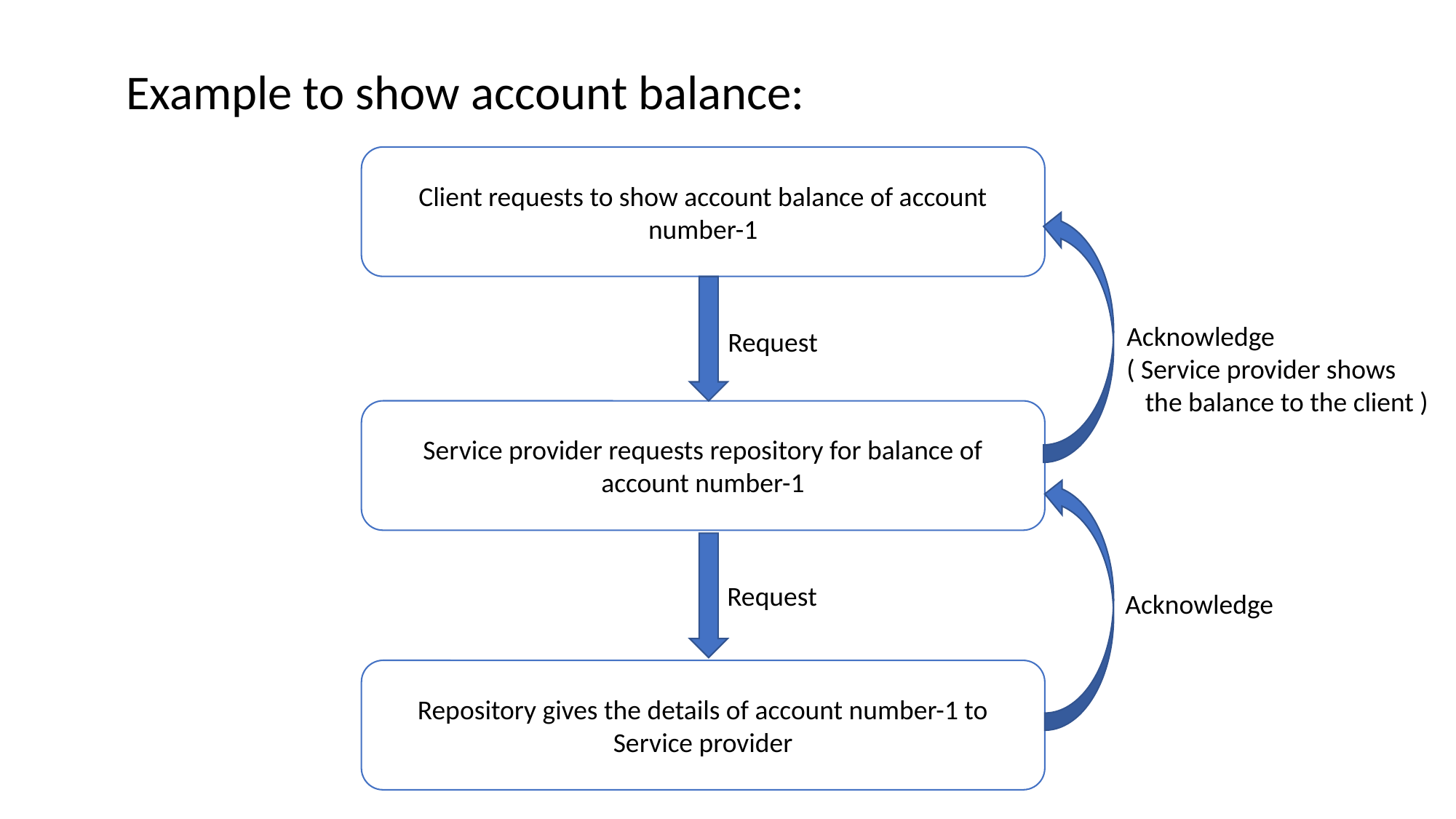

# Example to show account balance:
Client requests to show account balance of account number-1

Acknowledge
( Service provider shows
   the balance to the client )
Request
Service provider requests repository for balance of account number-1

Request
Acknowledge
Repository gives the details of account number-1 to Service provider